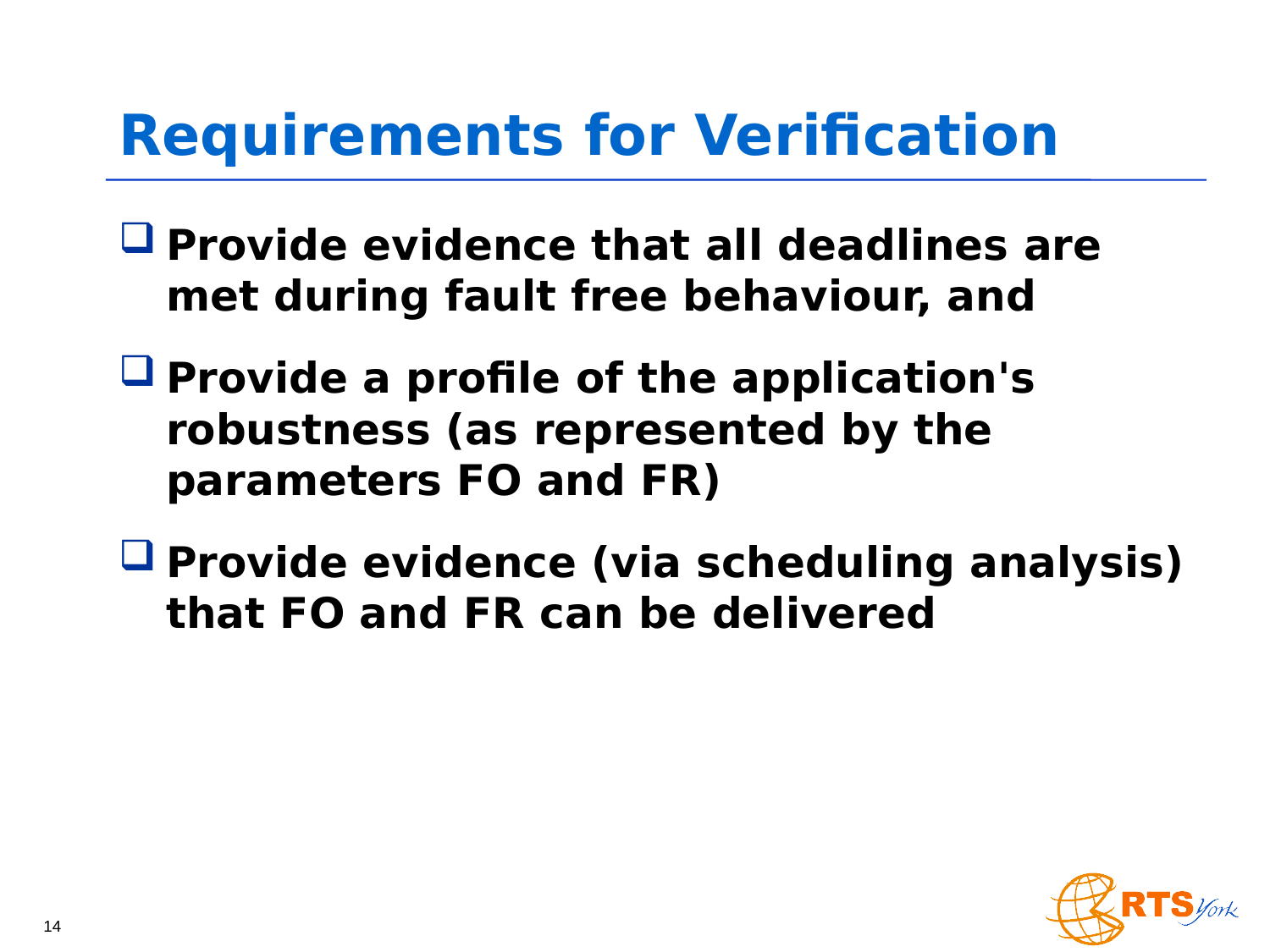

# Requirements for Verification
Provide evidence that all deadlines are met during fault free behaviour, and
Provide a profile of the application's robustness (as represented by the parameters FO and FR)
Provide evidence (via scheduling analysis) that FO and FR can be delivered
14